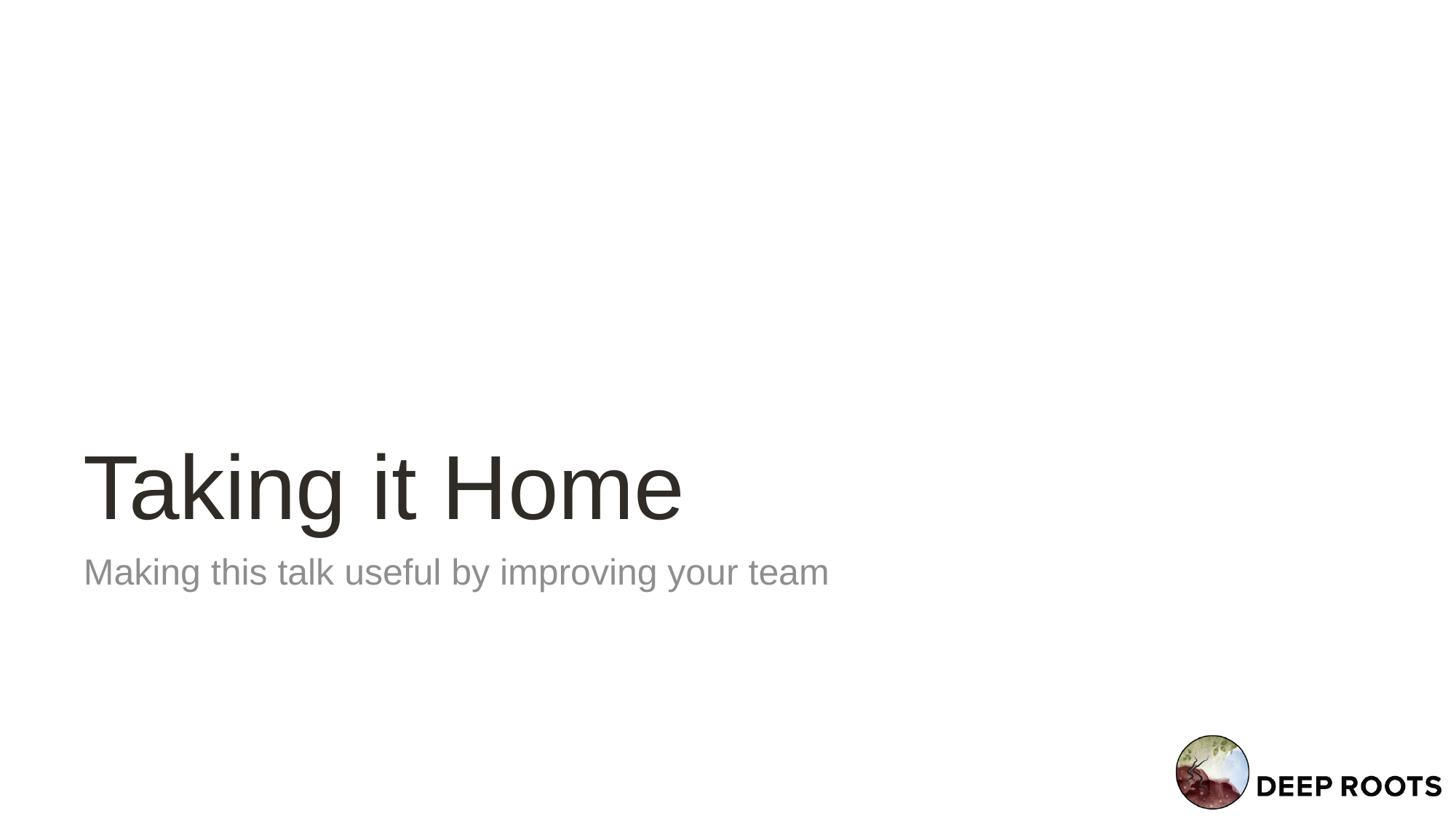

# Taking it Home
Making this talk useful by improving your team